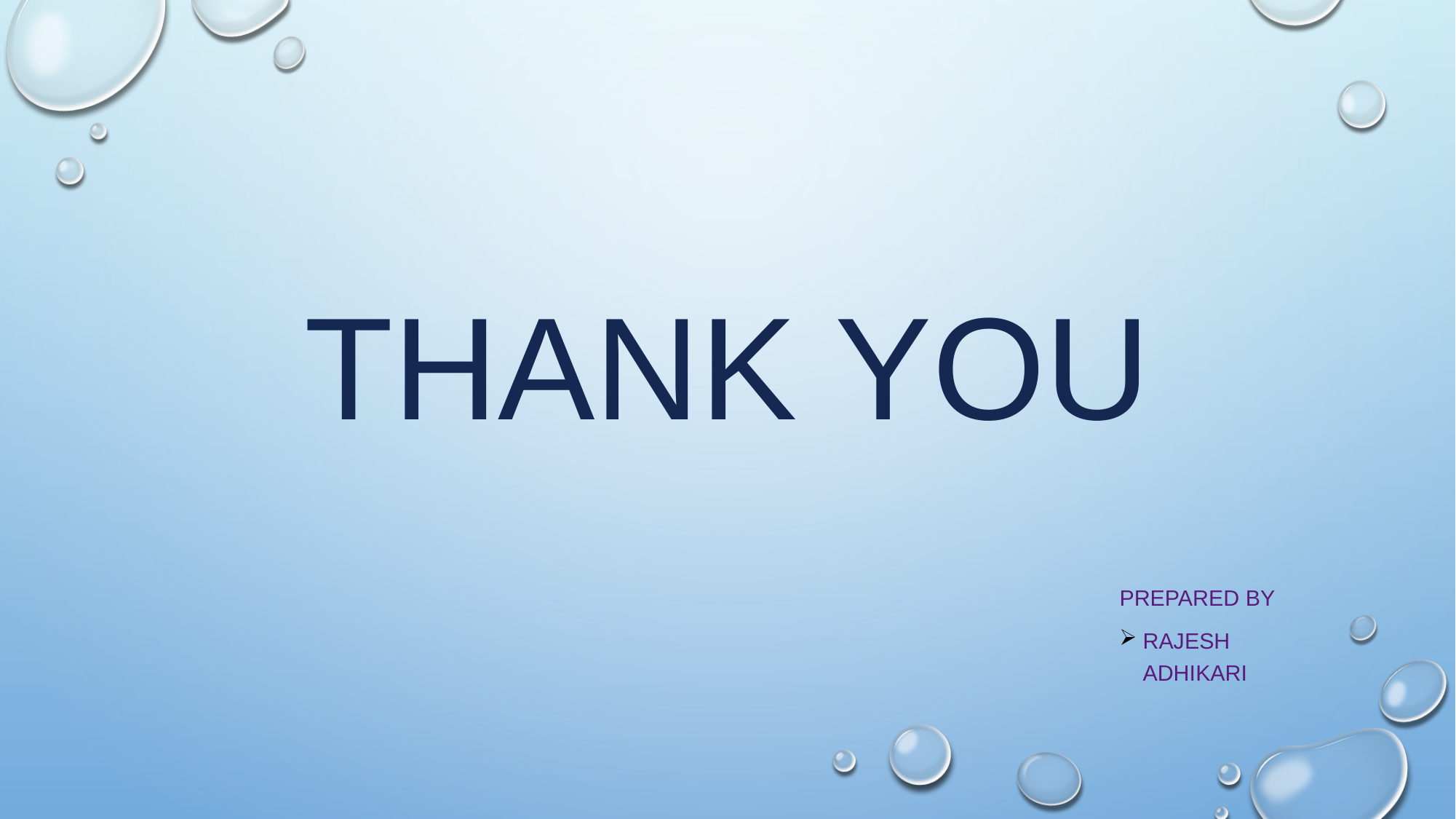

# Thank you
Prepared by
Rajesh adhikari